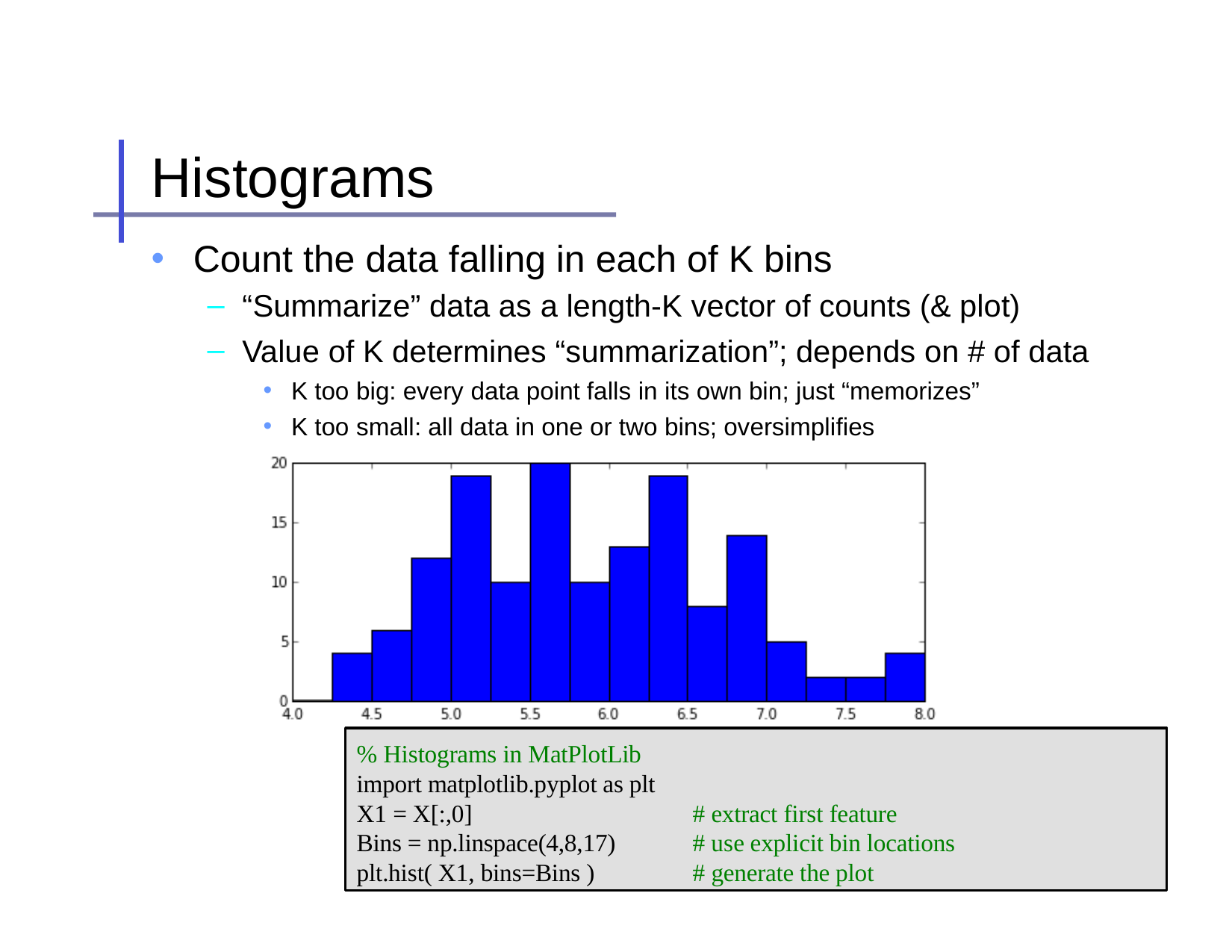

# Histograms
Count the data falling in each of K bins
“Summarize” data as a length-K vector of counts (& plot)
Value of K determines “summarization”; depends on # of data
K too big: every data point falls in its own bin; just “memorizes”
K too small: all data in one or two bins; oversimplifies

% Histograms in MatPlotLib import matplotlib.pyplot as plt X1 = X[:,0]
Bins = np.linspace(4,8,17) plt.hist( X1, bins=Bins )
# extract first feature
# use explicit bin locations
# generate the plot